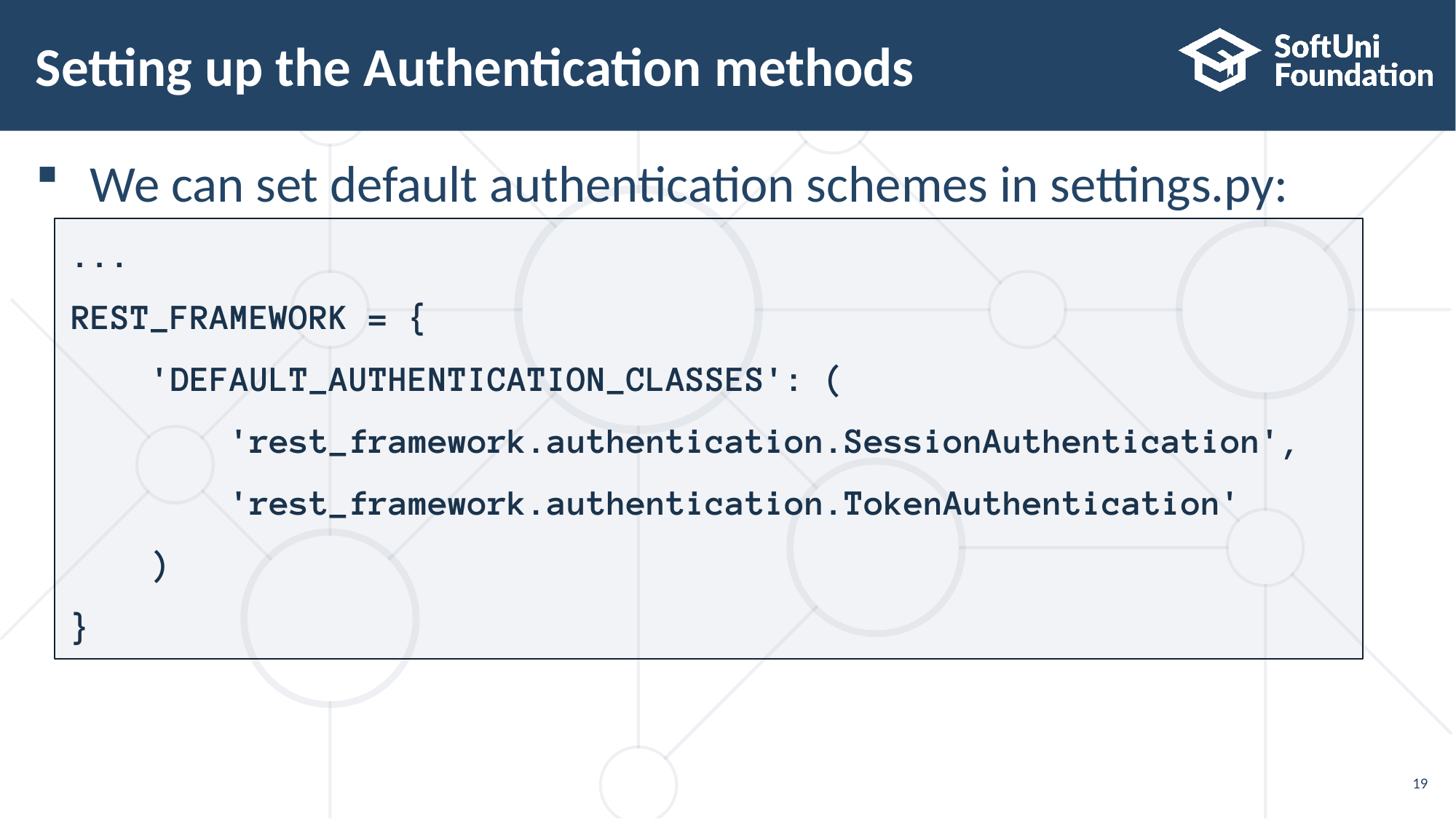

# Setting up the Authentication methods
We can set default authentication schemes in settings.py:
...
REST_FRAMEWORK = {
    'DEFAULT_AUTHENTICATION_CLASSES': (
        'rest_framework.authentication.SessionAuthentication',
        'rest_framework.authentication.TokenAuthentication'
    )
}
19